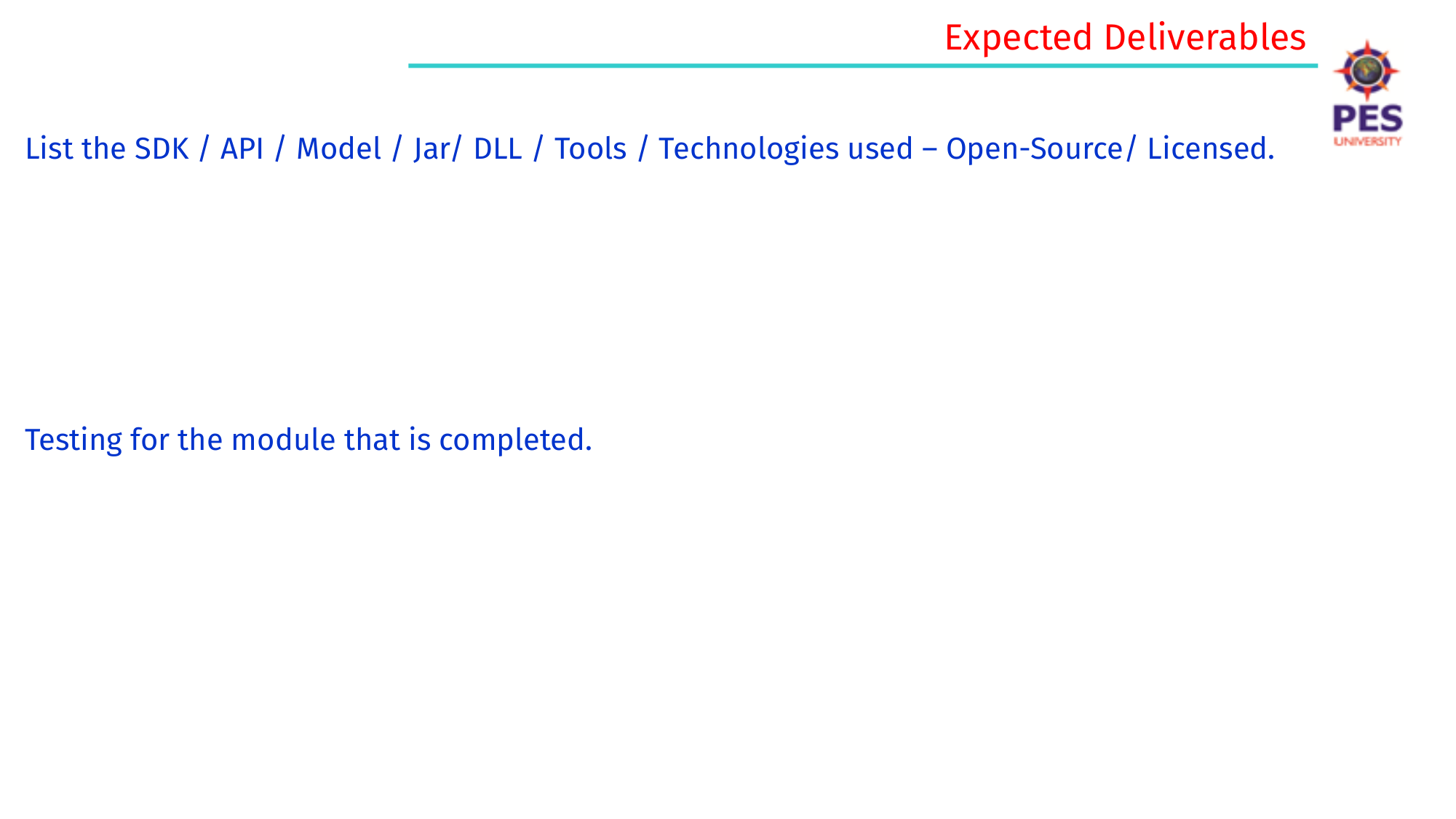

Expected Deliverables

List the SDK / API / Model / Jar/ DLL / Tools / Technologies used – Open-Source/ Licensed.

Testing for the module that is completed.